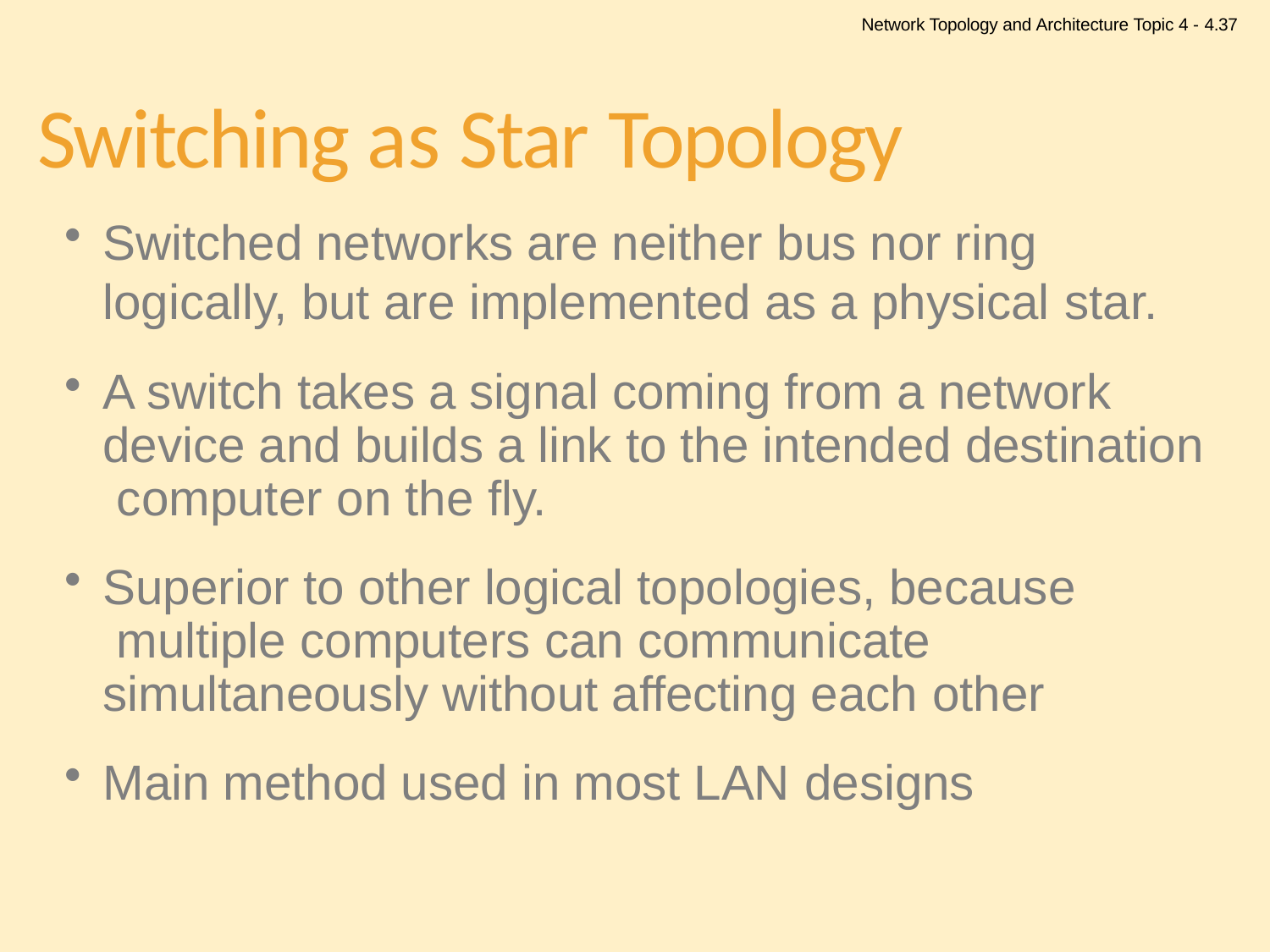

Network Topology and Architecture Topic 4 - 4.37
# Switching as Star Topology
Switched networks are neither bus nor ring  logically, but are implemented as a physical star.
A switch takes a signal coming from a network  device and builds a link to the intended destination  computer on the fly.
Superior to other logical topologies, because  multiple computers can communicate  simultaneously without affecting each other
Main method used in most LAN designs